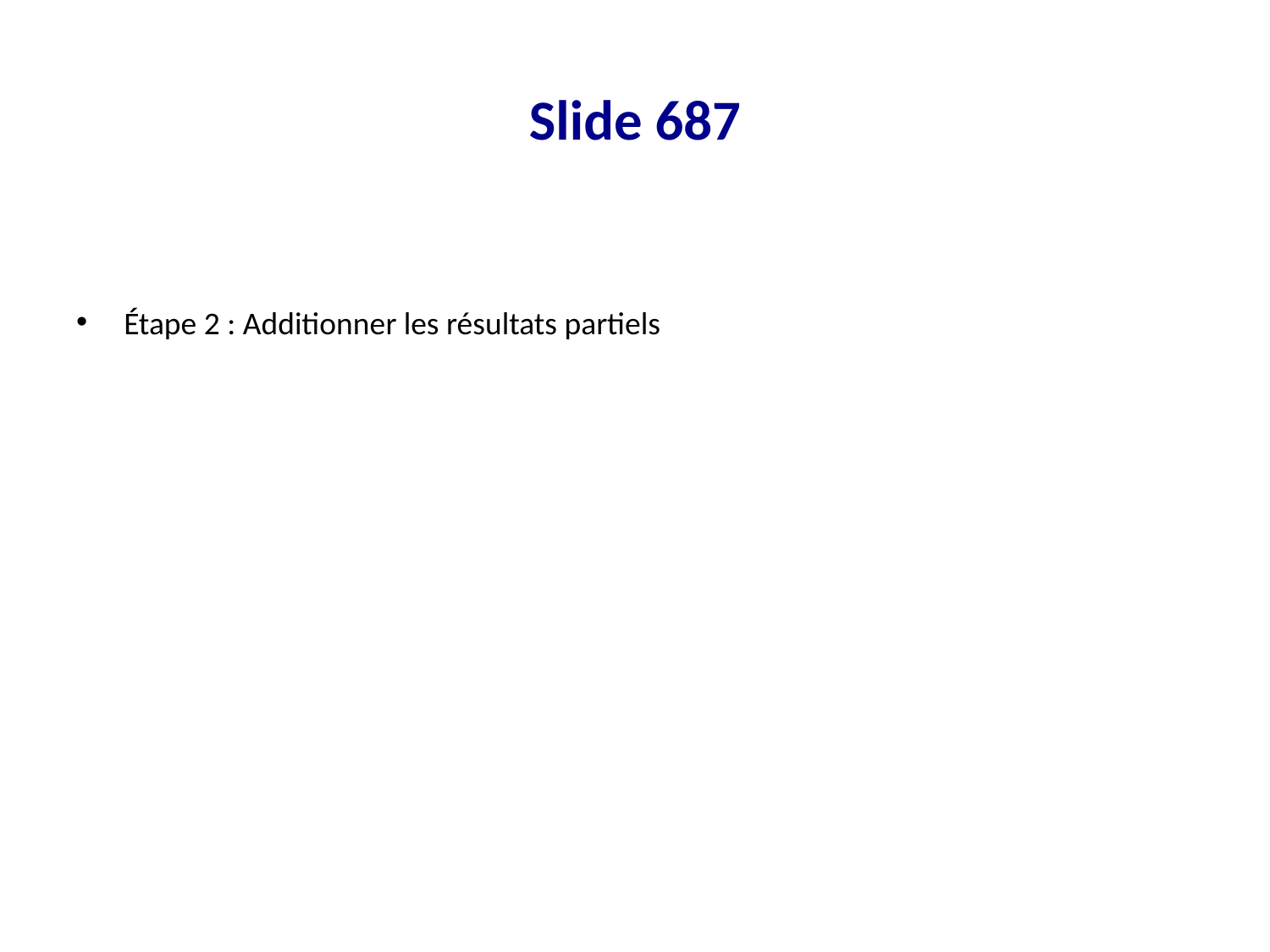

# Slide 687

Étape 2 : Additionner les résultats partiels